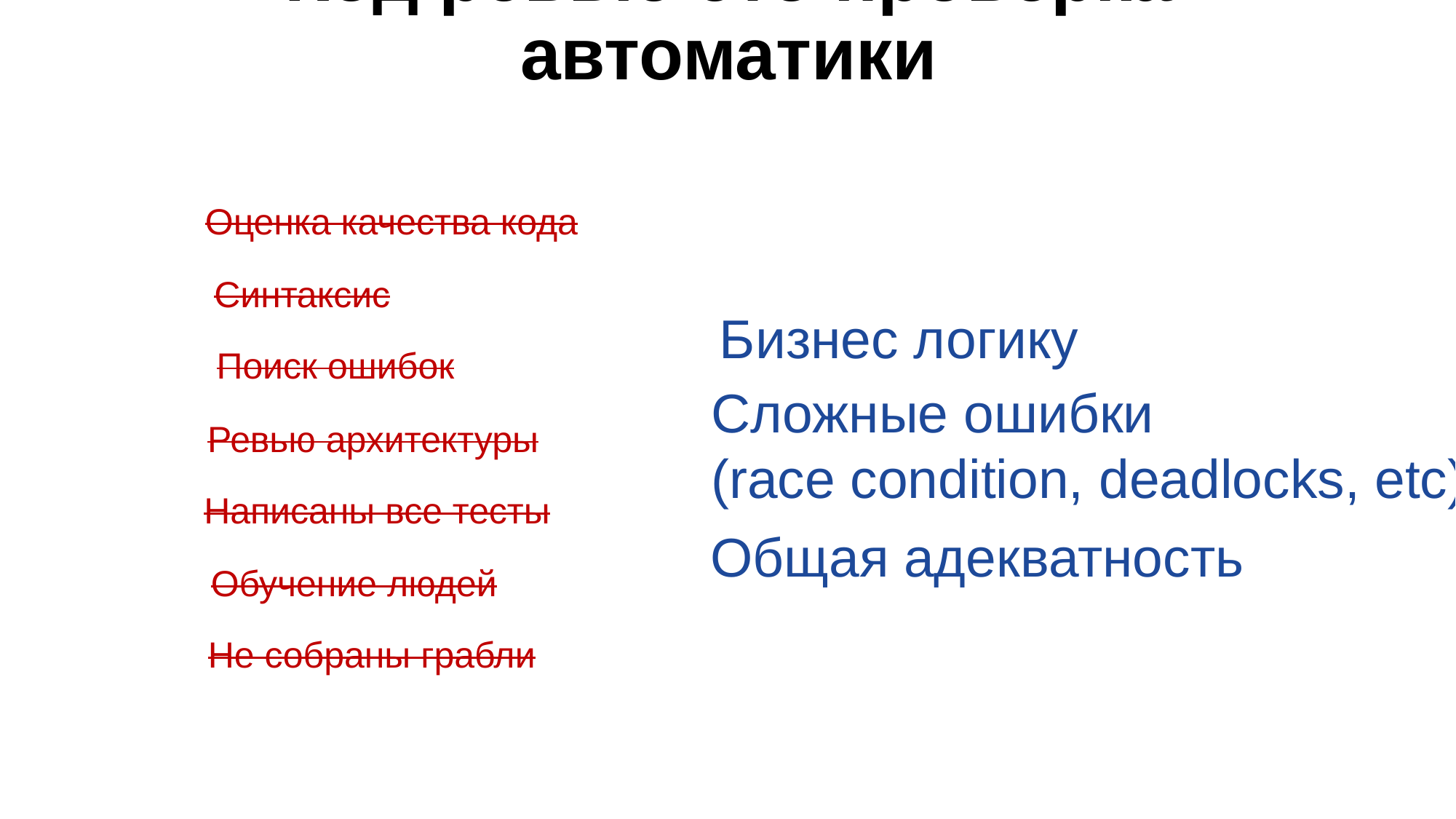

Код ревью это проверка автоматики
Оценка качества кода
Синтаксис
Бизнес логику
Поиск ошибок
Сложные ошибки
(race condition, deadlocks, etc)
Ревью архитектуры
Написаны все тесты
Общая адекватность
Обучение людей
Не собраны грабли